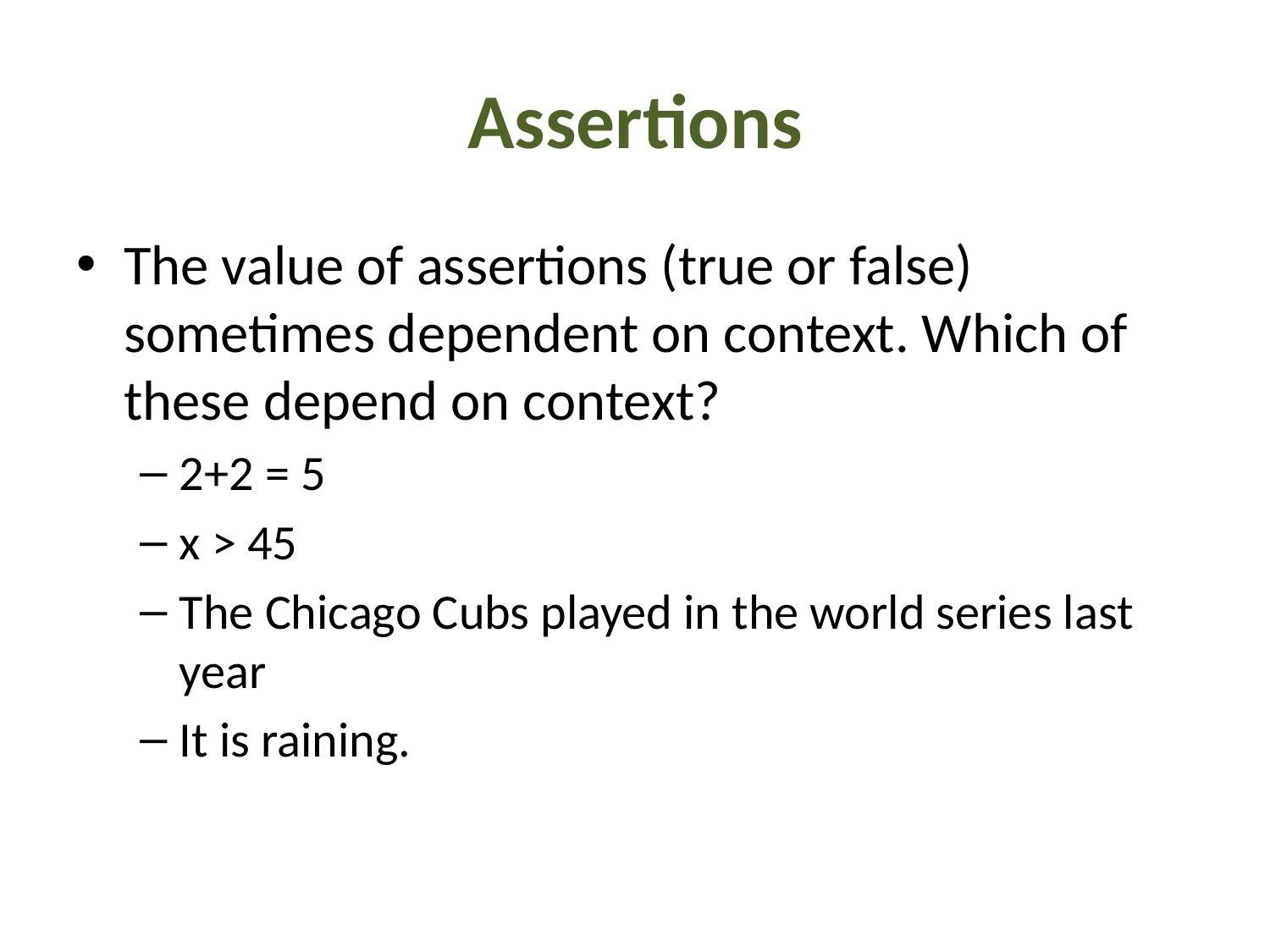

# Assertions
The value of assertions (true or false) sometimes dependent on context. Which of these depend on context?
2+2 = 5
x > 45
The Chicago Cubs played in the world series last year
It is raining.